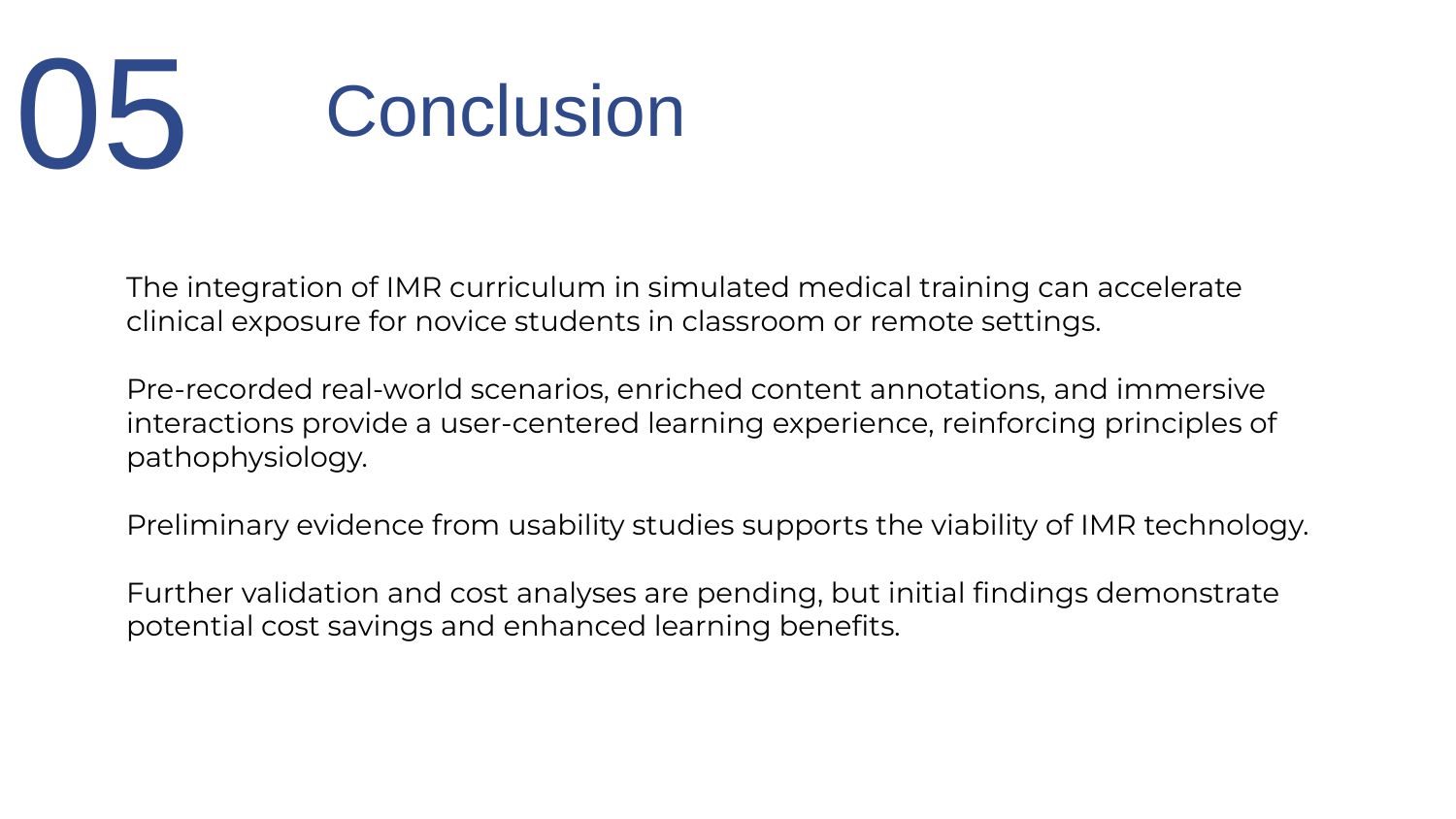

05
# Conclusion
The integration of IMR curriculum in simulated medical training can accelerate clinical exposure for novice students in classroom or remote settings.

Pre-recorded real-world scenarios, enriched content annotations, and immersive interactions provide a user-centered learning experience, reinforcing principles of pathophysiology.

Preliminary evidence from usability studies supports the viability of IMR technology.

Further validation and cost analyses are pending, but initial findings demonstrate potential cost savings and enhanced learning benefits.